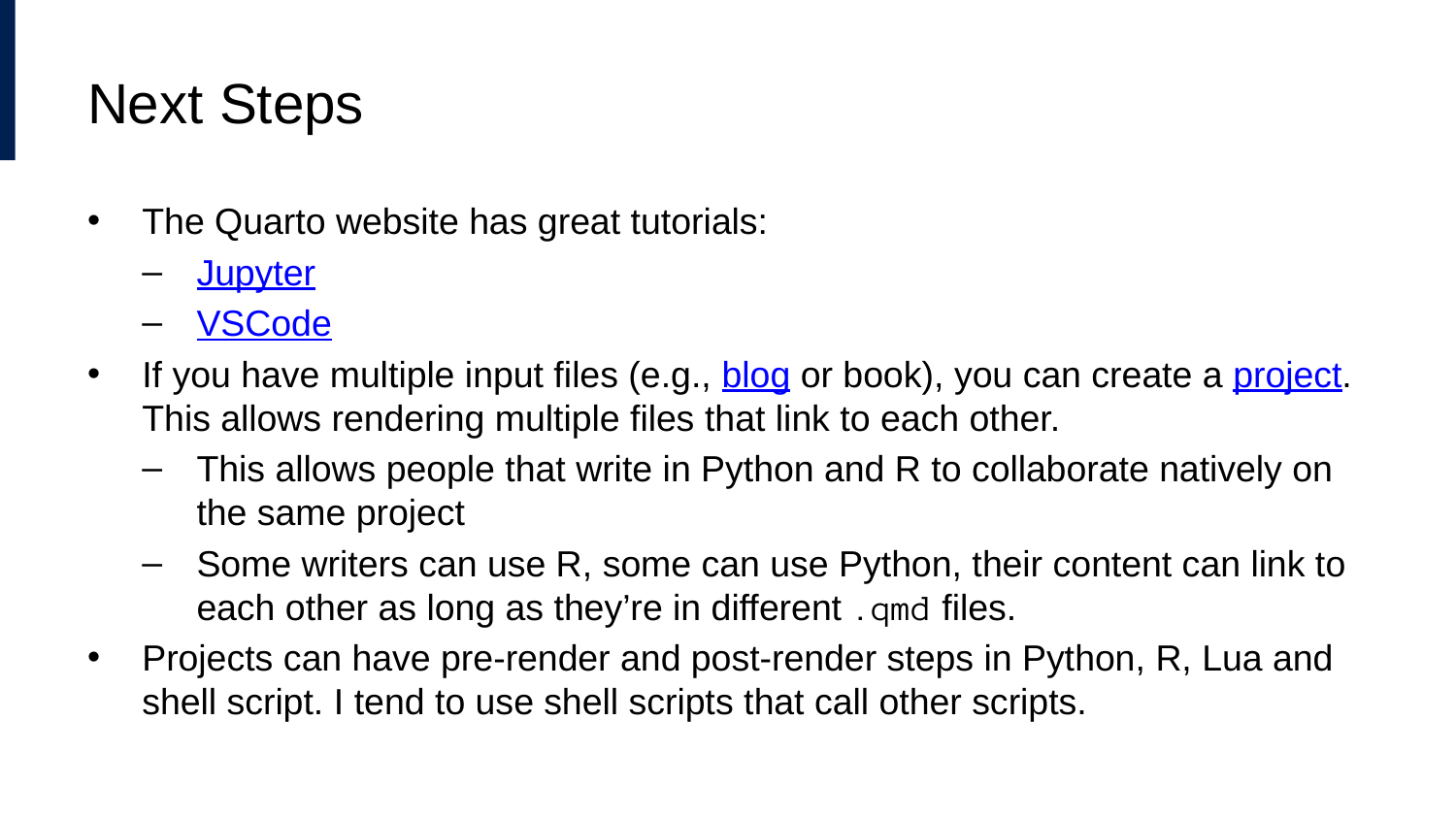

# Next Steps
The Quarto website has great tutorials:
Jupyter
VSCode
If you have multiple input files (e.g., blog or book), you can create a project. This allows rendering multiple files that link to each other.
This allows people that write in Python and R to collaborate natively on the same project
Some writers can use R, some can use Python, their content can link to each other as long as they’re in different .qmd files.
Projects can have pre-render and post-render steps in Python, R, Lua and shell script. I tend to use shell scripts that call other scripts.